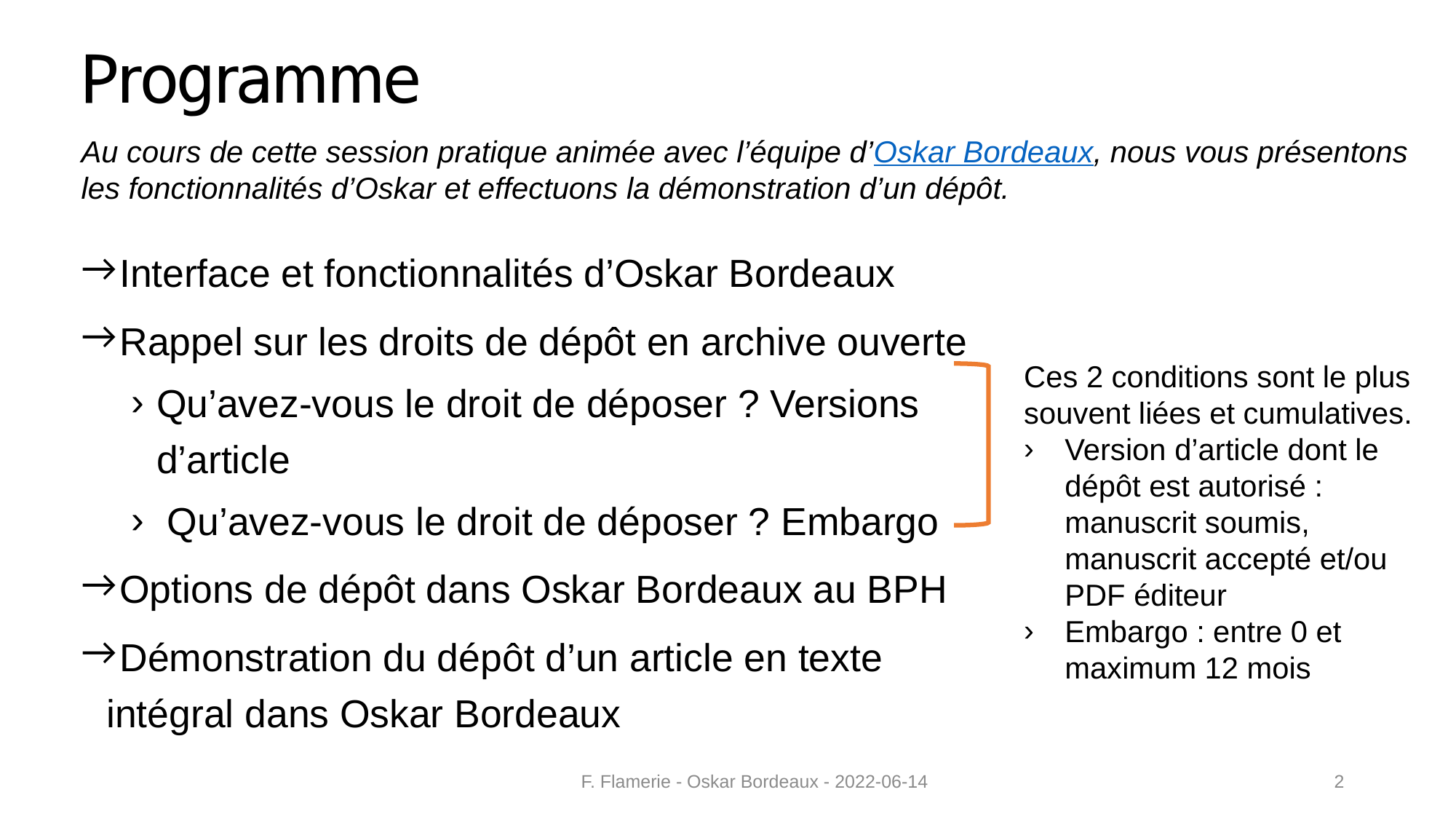

# Programme
Au cours de cette session pratique animée avec l’équipe d’Oskar Bordeaux, nous vous présentons les fonctionnalités d’Oskar et effectuons la démonstration d’un dépôt.

 Interface et fonctionnalités d’Oskar Bordeaux
 Rappel sur les droits de dépôt en archive ouverte
Qu’avez-vous le droit de déposer ? Versions d’article
 Qu’avez-vous le droit de déposer ? Embargo
 Options de dépôt dans Oskar Bordeaux au BPH
 Démonstration du dépôt d’un article en texte intégral dans Oskar Bordeaux
Ces 2 conditions sont le plus souvent liées et cumulatives.
Version d’article dont le dépôt est autorisé : manuscrit soumis, manuscrit accepté et/ou PDF éditeur
Embargo : entre 0 et maximum 12 mois

F. Flamerie - Oskar Bordeaux - 2022-06-14
2